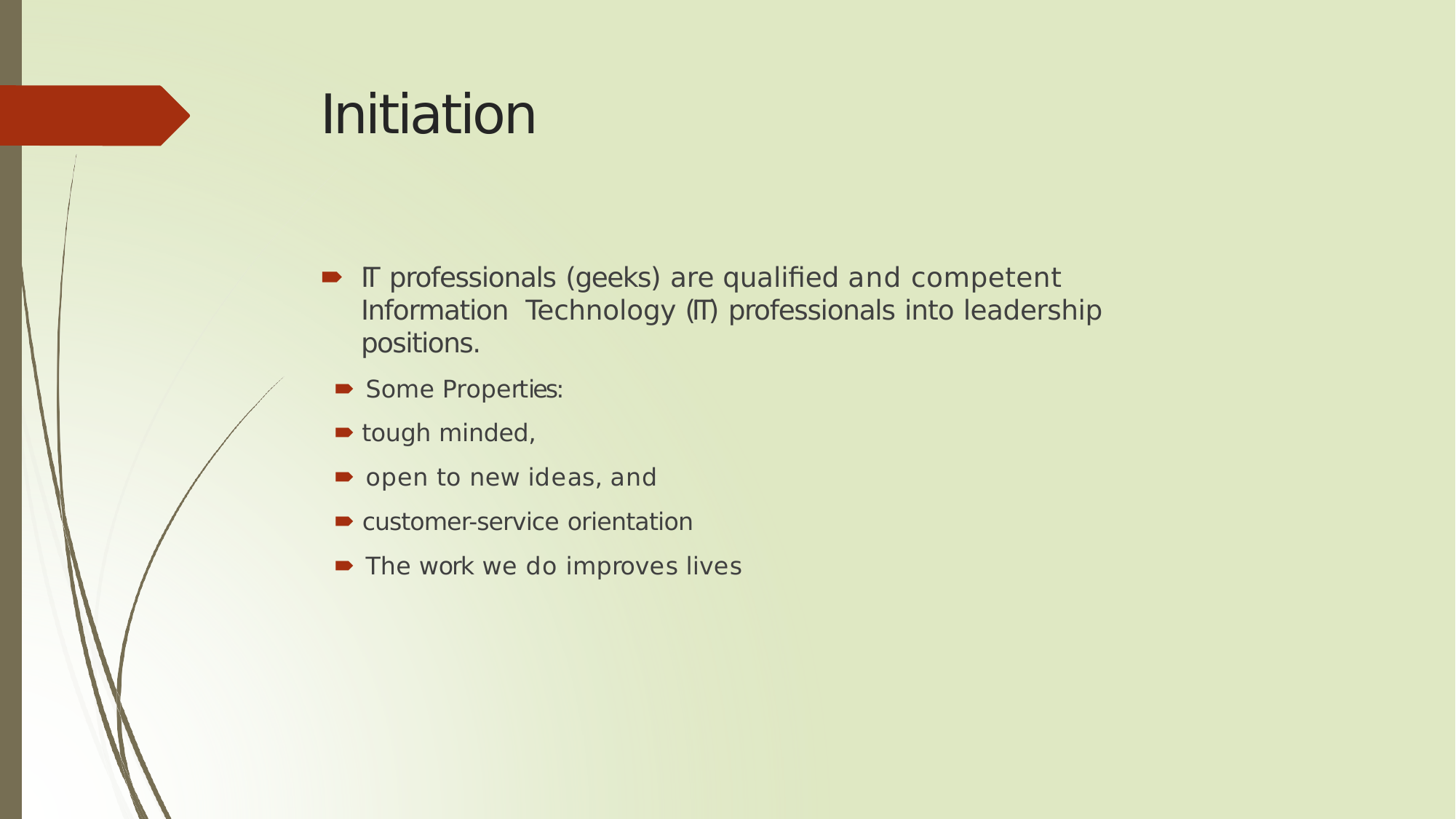

# Initiation
🠶	IT professionals (geeks) are qualified and competent Information  Technology (IT) professionals into leadership positions.
🠶  Some Properties:
🠶 tough minded,
🠶  open to new ideas, and
🠶 customer-service orientation
🠶  The work we do improves lives